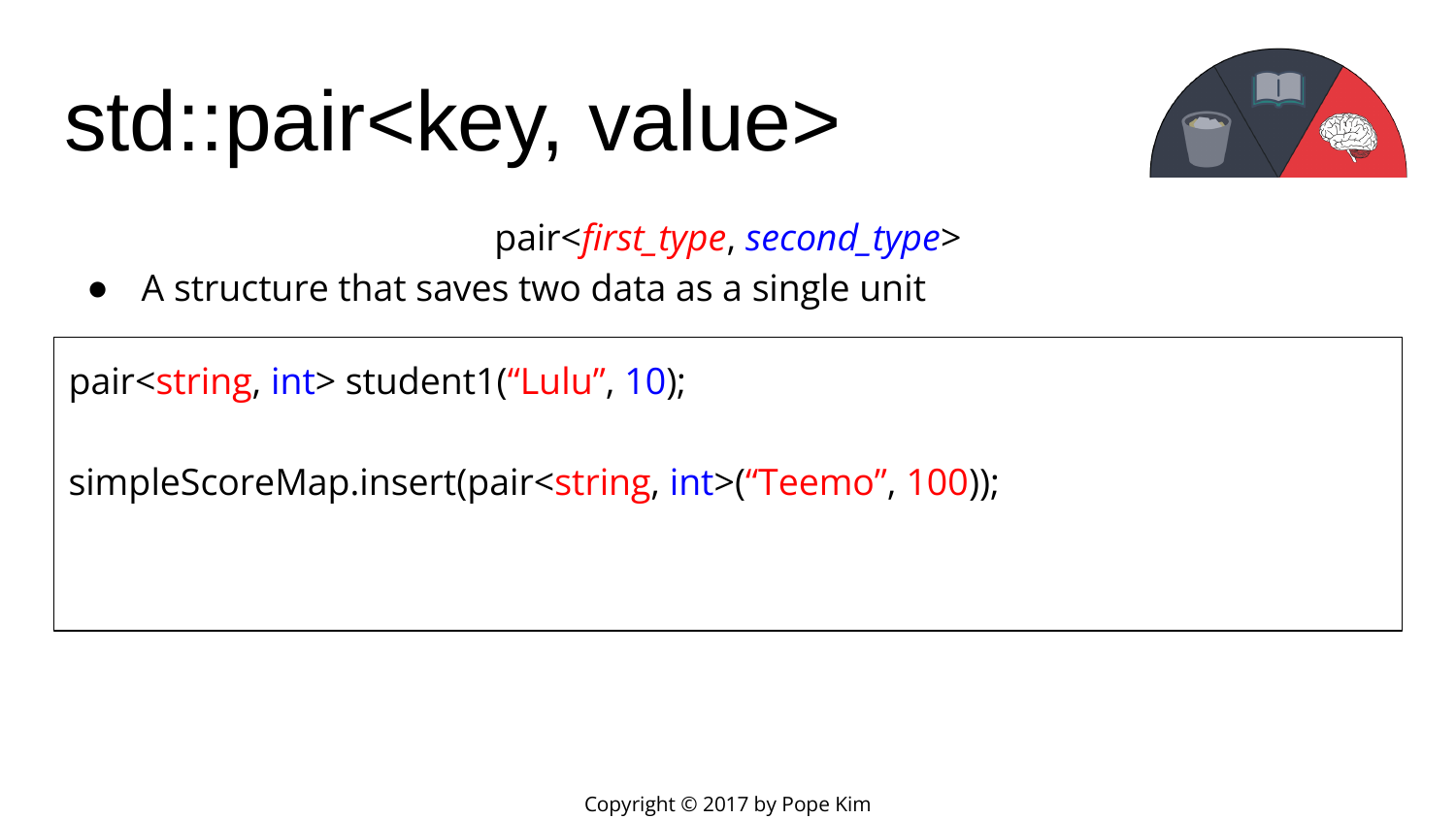

# std::pair<key, value>
pair<first_type, second_type>
A structure that saves two data as a single unit
pair<string, int> student1(“Lulu”, 10);

simpleScoreMap.insert(pair<string, int>(“Teemo”, 100));